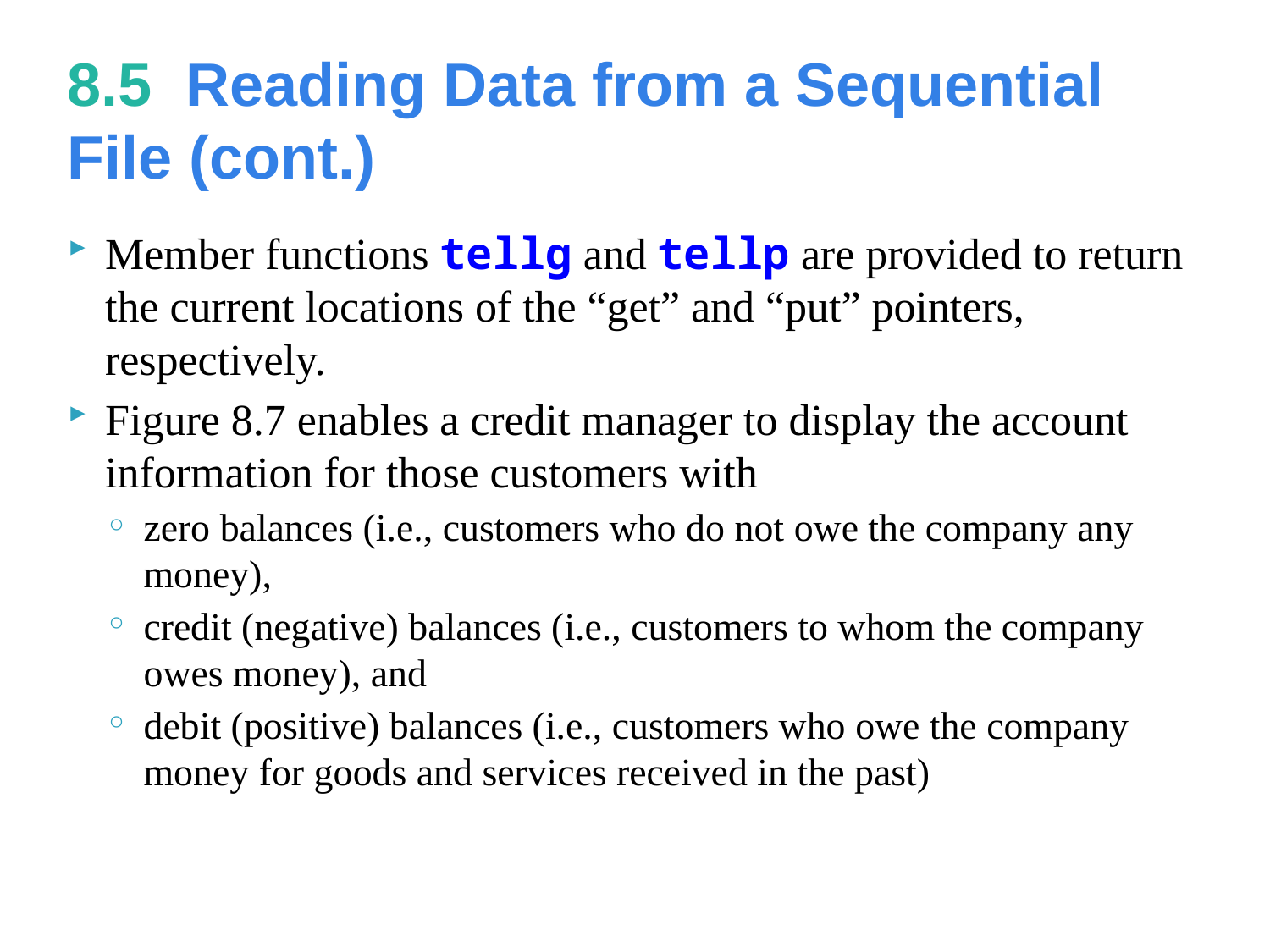

# 8.5  Reading Data from a Sequential File (cont.)
Member functions tellg and tellp are provided to return the current locations of the “get” and “put” pointers, respectively.
Figure 8.7 enables a credit manager to display the account information for those customers with
zero balances (i.e., customers who do not owe the company any money),
credit (negative) balances (i.e., customers to whom the company owes money), and
debit (positive) balances (i.e., customers who owe the company money for goods and services received in the past)